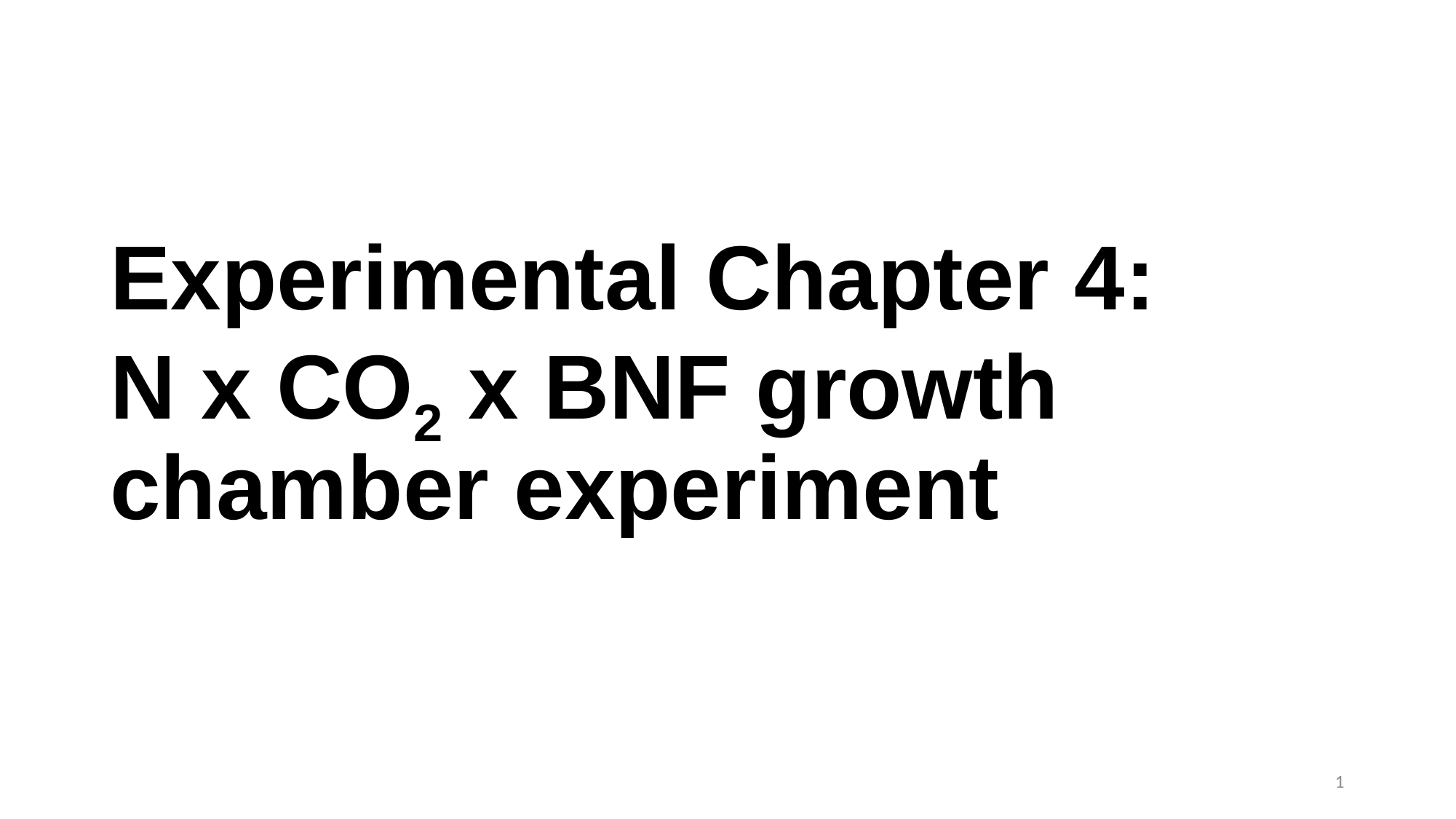

# Experimental Chapter 4: N x CO2 x BNF growth chamber experiment
1